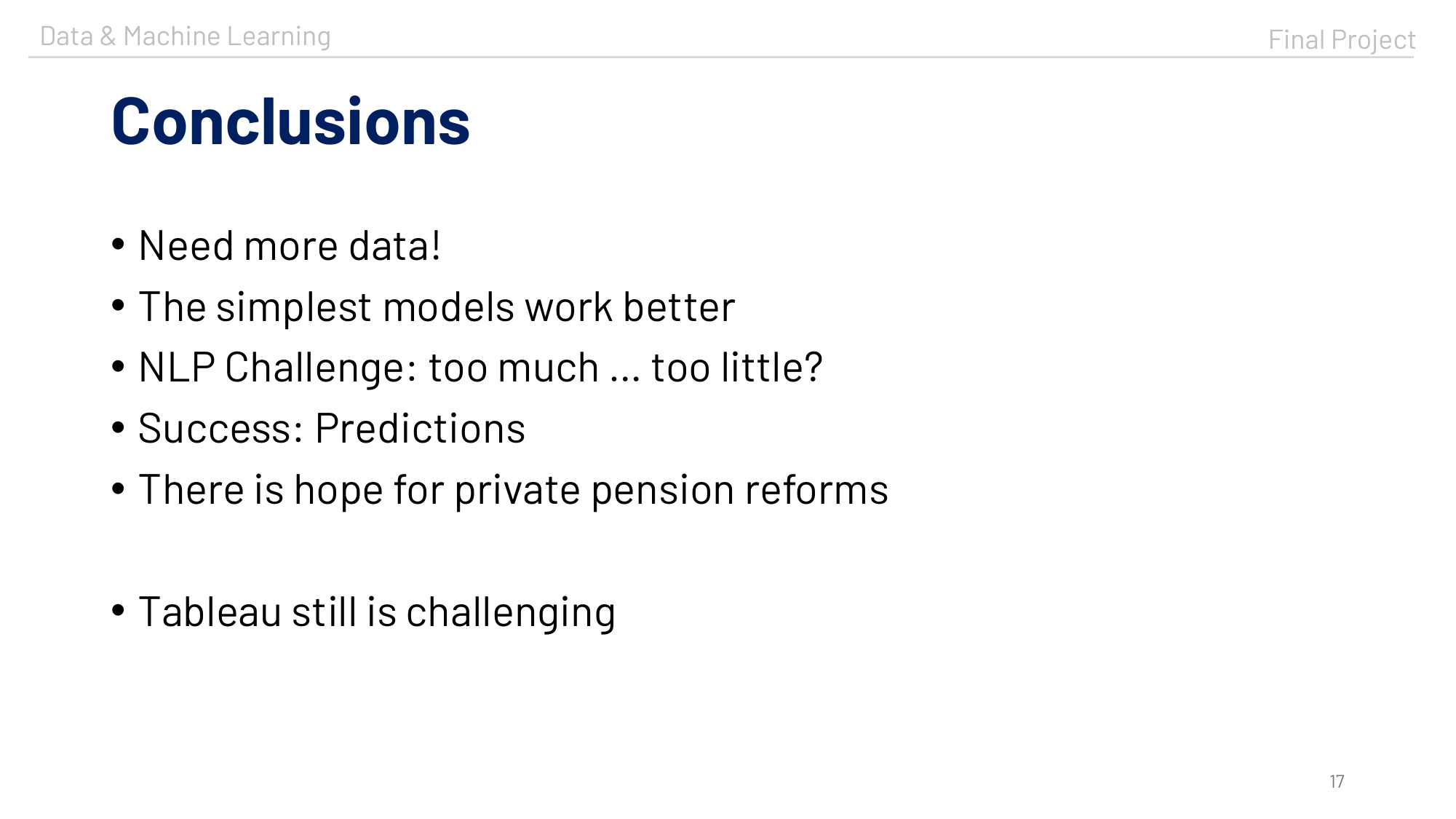

Data & Machine Learning
Final Project
# Conclusions
Need more data!
The simplest models work better
NLP Challenge: too much … too little?
Success: Predictions
There is hope for private pension reforms

Tableau still is challenging

17